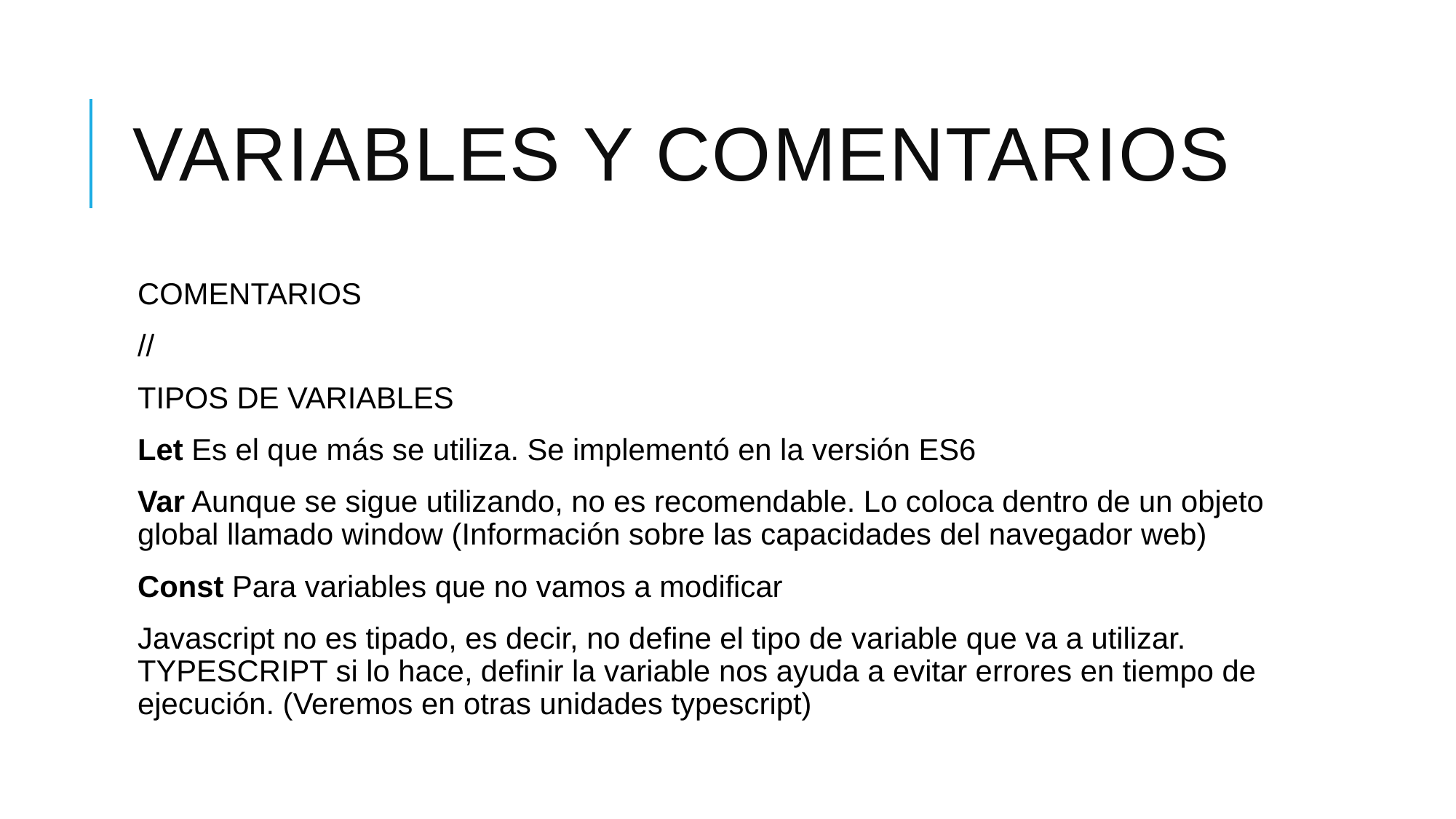

# Variables y comentarios
COMENTARIOS
//
TIPOS DE VARIABLES
Let Es el que más se utiliza. Se implementó en la versión ES6
Var Aunque se sigue utilizando, no es recomendable. Lo coloca dentro de un objeto global llamado window (Información sobre las capacidades del navegador web)
Const Para variables que no vamos a modificar
Javascript no es tipado, es decir, no define el tipo de variable que va a utilizar. TYPESCRIPT si lo hace, definir la variable nos ayuda a evitar errores en tiempo de ejecución. (Veremos en otras unidades typescript)